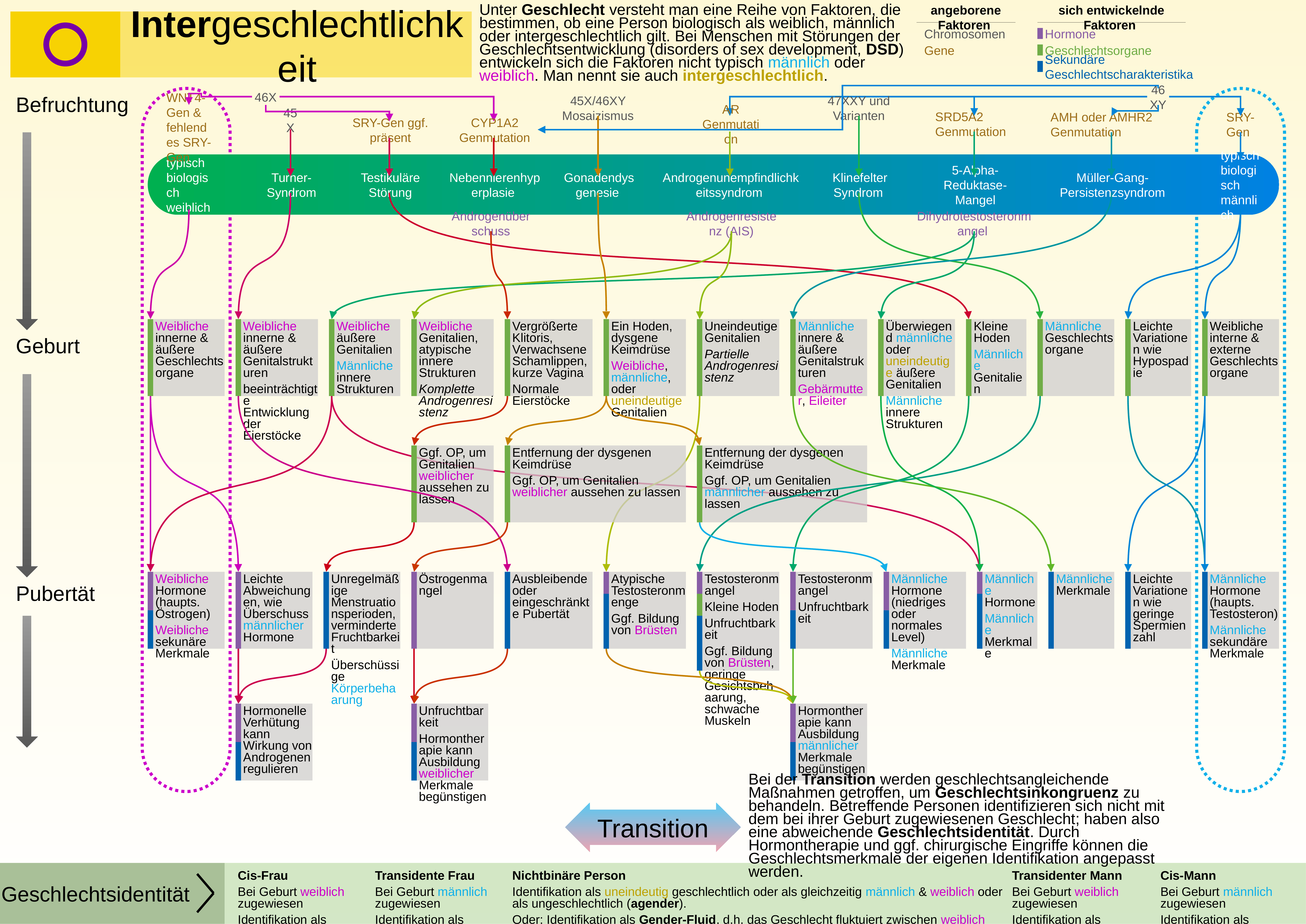

Intergeschlechtlichkeit
Unter Geschlecht versteht man eine Reihe von Faktoren, die bestimmen, ob eine Person biologisch als weiblich, männlich oder intergeschlechtlich gilt. Bei Menschen mit Störungen der Geschlechtsentwicklung (disorders of sex development, DSD) entwickeln sich die Faktoren nicht typisch männlich oder weiblich. Man nennt sie auch intergeschlechtlich.
angeborene Faktoren
sich entwickelnde Faktoren

Chromosomen

Hormone
Gene

Geschlechtsorgane

Sekundäre Geschlechtscharakteristika
Befruchtung

46X
46XY

45X/46XY Mosaizismus
47XXY und Varianten
WNT4-Gen & fehlendes SRY-Gen
45X
AR Genmutation
SRD5A2 Genmutation
AMH oder AMHR2 Genmutation
SRY-Gen
SRY-Gen ggf. präsent
CYP1A2 Genmutation

typisch biologisch weiblich
typisch biologisch männlich
Turner-Syndrom
Testikuläre Störung
Nebennierenhyperplasie
Gonadendysgenesie
Androgenunempfindlichkeitssyndrom
Klinefelter Syndrom
5-Alpha-Reduktase-Mangel
Müller-Gang-Persistenzsyndrom
Androgenüberschuss
Androgenresistenz (AIS)
Dihydrotestosteronmangel

Weibliche innerne & äußere Geschlechtsorgane

Weibliche innerne & äußere Genitalstrukturen
beeinträchtigte Entwicklung der Eierstöcke

Weibliche äußere Genitalien
Männliche innere Strukturen

Weibliche Genitalien, atypische innere Strukturen
Komplette Androgenresistenz

Vergrößerte Klitoris, Verwachsene Schamlippen, kurze Vagina
Normale Eierstöcke

Ein Hoden, dysgene Keimdrüse
Weibliche, männliche, oder uneindeutige Genitalien

Uneindeutige Genitalien
Partielle Androgenresistenz

Männliche innere & äußere Genitalstrukturen
Gebärmutter, Eileiter

Überwiegend männliche oder uneindeutige äußere Genitalien
Männliche innere Strukturen

Kleine Hoden
Männliche Genitalien

Männliche Geschlechtsorgane

Leichte Variationen wie Hypospadie

Weibliche interne & externe Geschlechtsorgane
Geburt

Ggf. OP, um Genitalien weiblicher aussehen zu lassen

Entfernung der dysgenen Keimdrüse
Ggf. OP, um Genitalien weiblicher aussehen zu lassen

Entfernung der dysgenen Keimdrüse
Ggf. OP, um Genitalien männlicher aussehen zu lassen

Weibliche Hormone (haupts. Östrogen)
Weibliche sekunäre Merkmale

Leichte Abweichungen, wie Überschuss männlicher Hormone

Unregelmäßige Menstruationsperioden, verminderte Fruchtbarkeit
Überschüssige Körperbehaarung

Östrogenmangel

Ausbleibende oder eingeschränkte Pubertät

Atypische Testosteronmenge
Ggf. Bildung von Brüsten

Testosteronmangel
Kleine Hoden
Unfruchtbarkeit
Ggf. Bildung von Brüsten, geringe Gesichtsbehaarung, schwache Muskeln

Testosteronmangel
Unfruchtbarkeit

Männliche Hormone (niedriges oder normales Level)
Männliche Merkmale

Männliche Hormone
Männliche Merkmale

Männliche Merkmale

Leichte Variationen wie geringe Spermienzahl

Männliche Hormone  (haupts. Testosteron)
Männliche sekundäre Merkmale
Pubertät

Hormonelle Verhütung kann Wirkung von Androgenen regulieren

Unfruchtbarkeit
Hormontherapie kann Ausbildung weiblicher Merkmale begünstigen

Hormontherapie kann Ausbildung männlicher Merkmale begünstigen

Bei der Transition werden geschlechtsangleichende Maßnahmen getroffen, um Geschlechtsinkongruenz zu behandeln. Betreffende Personen identifizieren sich nicht mit dem bei ihrer Geburt zugewiesenen Geschlecht; haben also eine abweichende Geschlechtsidentität. Durch Hormontherapie und ggf. chirurgische Eingriffe können die Geschlechtsmerkmale der eigenen Identifikation angepasst werden.
Transition

Cis-Frau
Bei Geburt weiblich zugewiesen
Identifikation als weiblich
Transidente Frau
Bei Geburt männlich zugewiesen
Identifikation als weiblich
Nichtbinäre Person
Identifikation als uneindeutig geschlechtlich oder als gleichzeitig männlich & weiblich oder als ungeschlechtlich (agender).
Oder: Identifikation als Gender-Fluid, d.h. das Geschlecht fluktuiert zwischen weiblich und männlich
Transidenter Mann
Bei Geburt weiblich zugewiesen
Identifikation als männlich
Cis-Mann
Bei Geburt männlich zugewiesen
Identifikation als männlich
Geschlechtsidentität